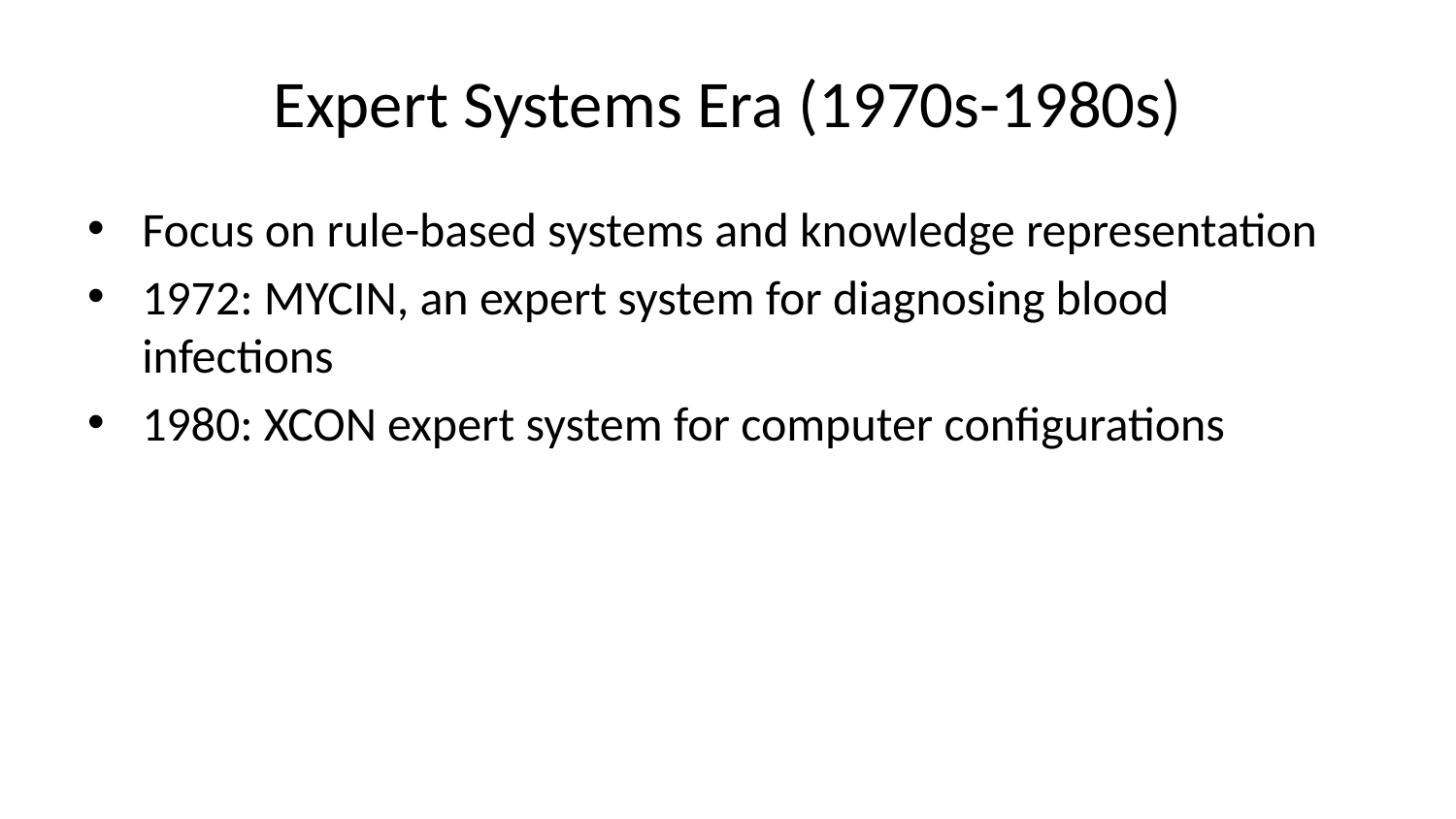

# Expert Systems Era (1970s-1980s)
Focus on rule-based systems and knowledge representation
1972: MYCIN, an expert system for diagnosing blood infections
1980: XCON expert system for computer configurations